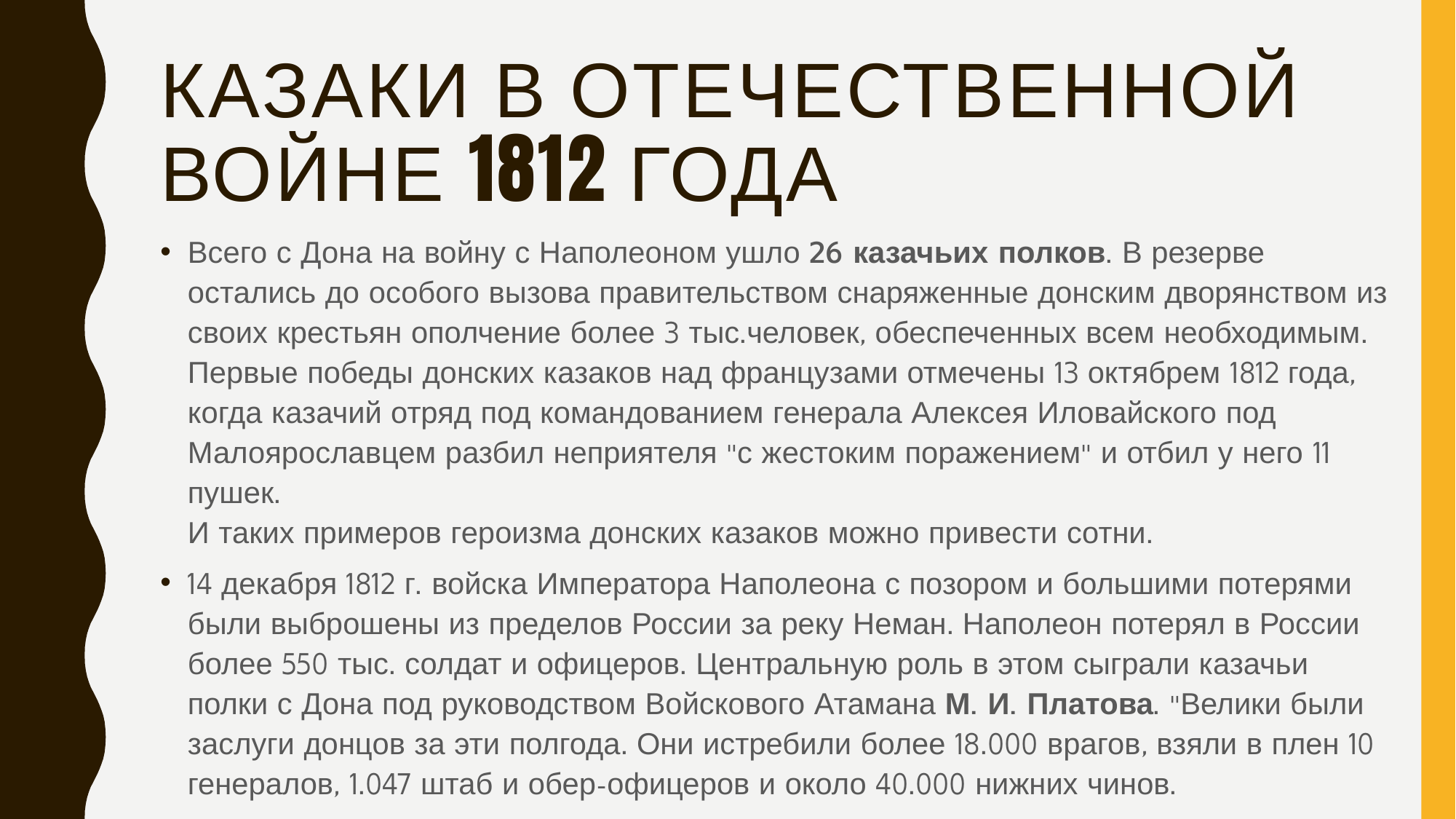

# Казаки в Отечественной войне 1812 года
Всего с Дона на войну с Наполеоном ушло 26 казачьих полков. В резерве остались до особого вызова правительством снаряженные донским дворянством из своих крестьян ополчение более 3 тыс.человек, обеспеченных всем необходимым.
Первые победы донских казаков над французами отмечены 13 октябрем 1812 года, когда казачий отряд под командованием генерала Алексея Иловайского под Малоярославцем разбил неприятеля "с жестоким поражением" и отбил у него 11 пушек.
И таких примеров героизма донских казаков можно привести сотни.
14 декабря 1812 г. войска Императора Наполеона с позором и большими потерями были выброшены из пределов России за реку Неман. Наполеон потерял в России более 550 тыс. солдат и офицеров. Центральную роль в этом сыграли казачьи полки с Дона под руководством Войскового Атамана М. И. Платова. "Велики были заслуги донцов за эти полгода. Они истребили более 18.000 врагов, взяли в плен 10 генералов, 1.047 штаб и обер-офицеров и около 40.000 нижних чинов.